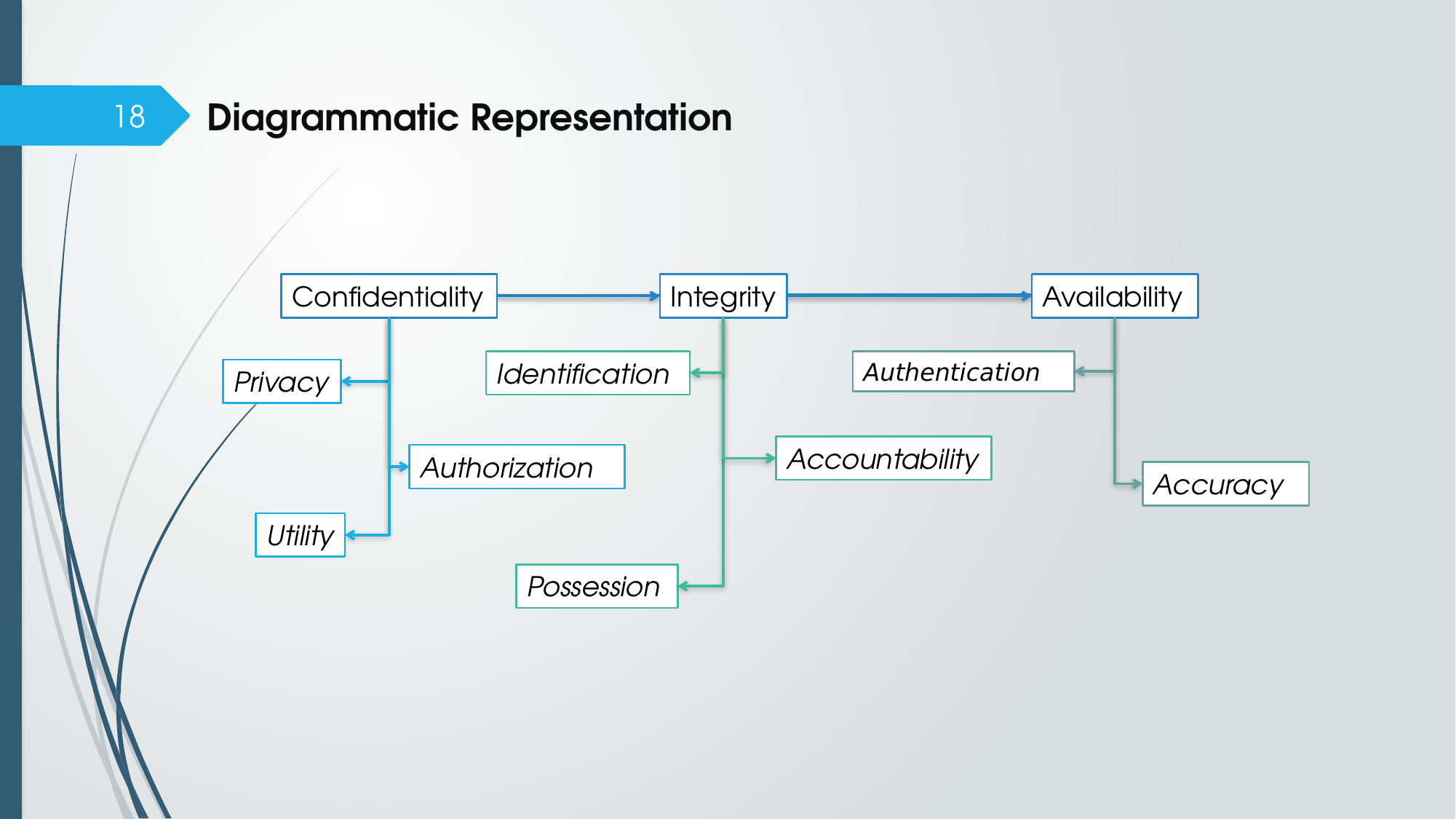

# Diagrammatic Representation
18
Confidentiality
Integrity
Availability
Identification
Authentication
Privacy
Accountability
Authorization
Accuracy
Utility
Possession